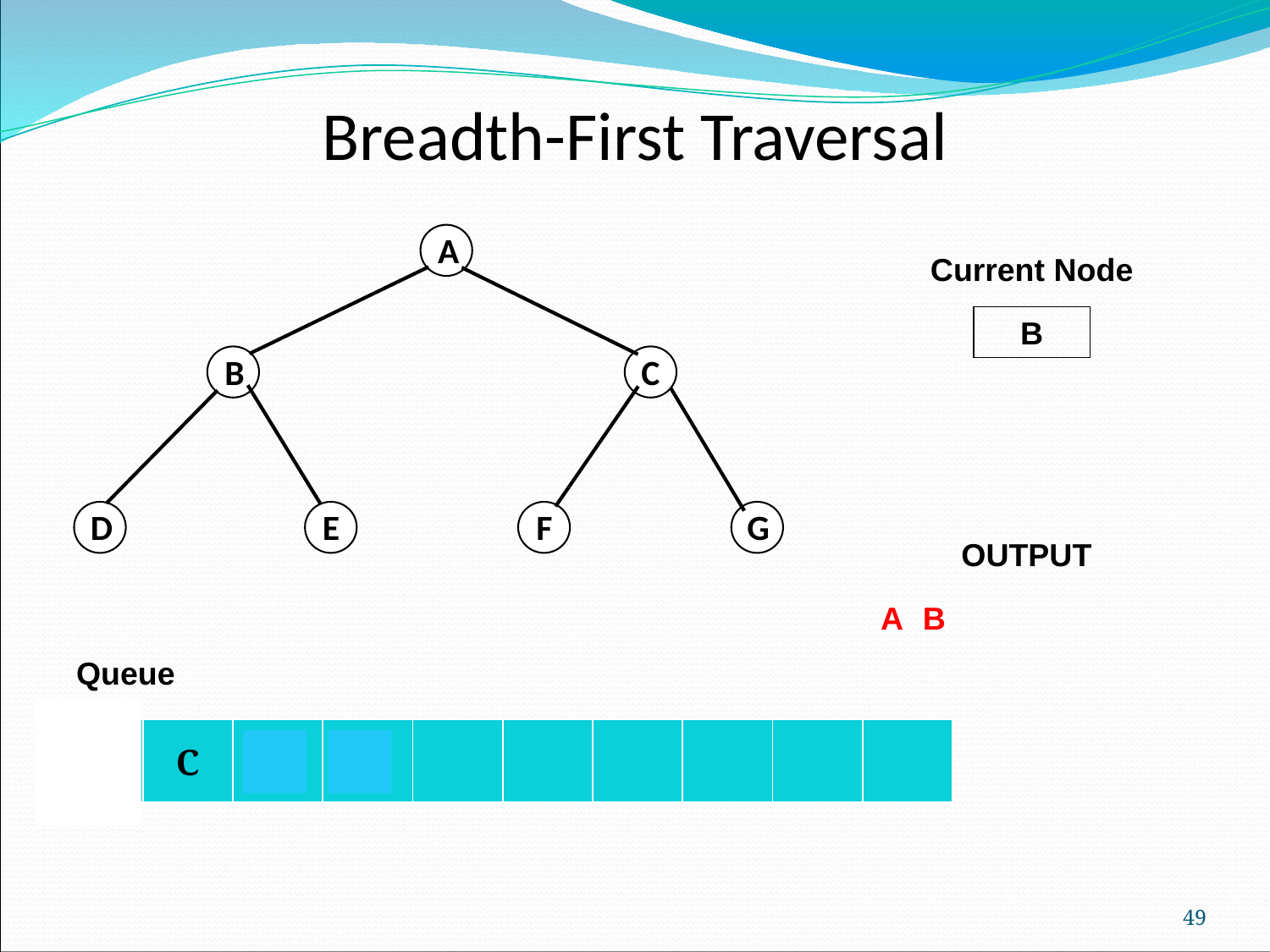

# Breadth-First Traversal
A

B
C

D
E
F
G

Current Node
B
OUTPUT
A
B
Queue

| B | C | D | E |  |  |  |  |  |  |
| --- | --- | --- | --- | --- | --- | --- | --- | --- | --- |

49